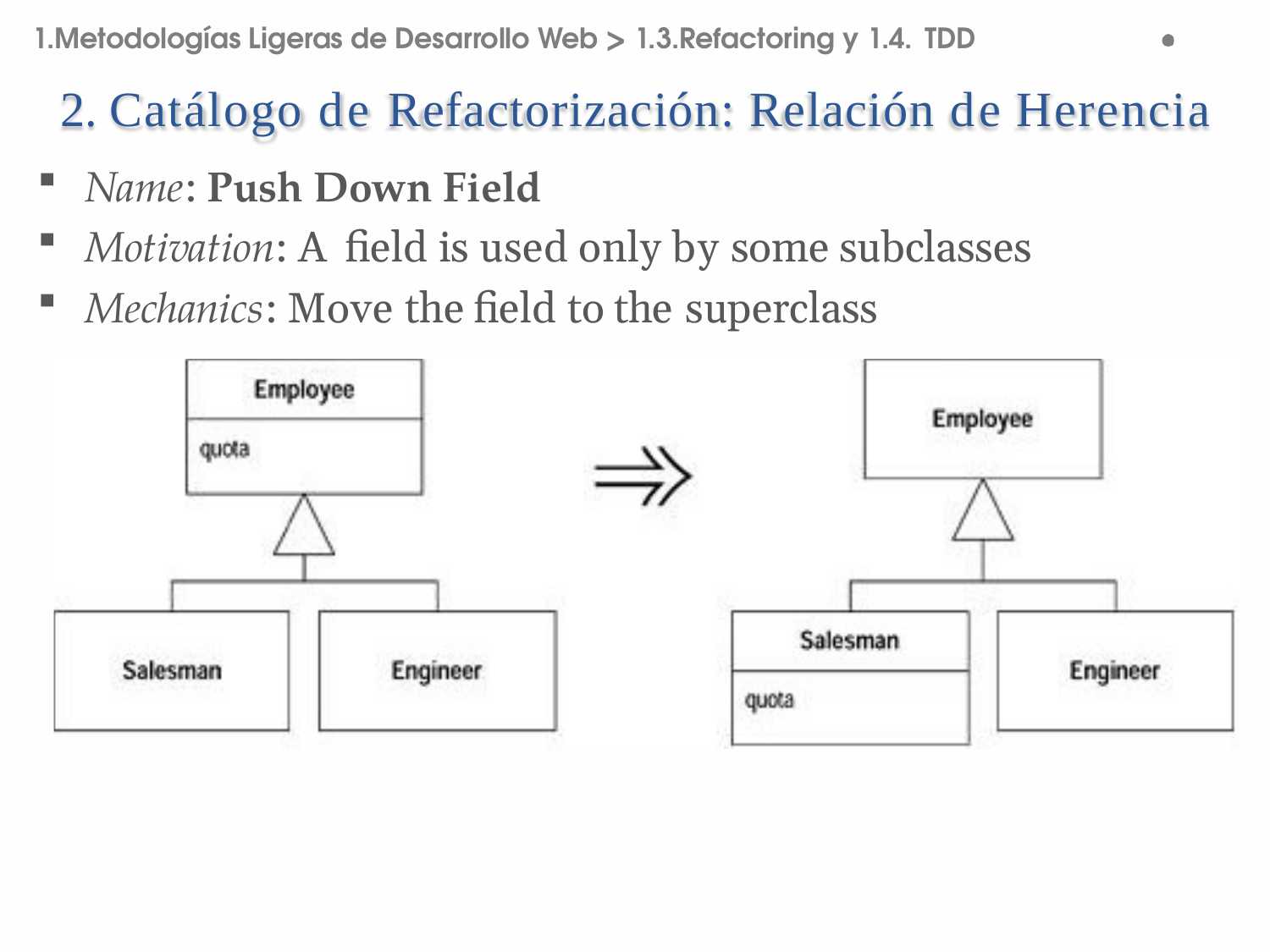

1.Metodologías Ligeras de Desarrollo Web > 1.3.Refactoring y 1.4. TDD

# 2. Catálogo de Refactorización: Relación de Herencia
Name: Push Down Field
Motivation: A field is used only by some subclasses
Mechanics: Move the field to the superclass